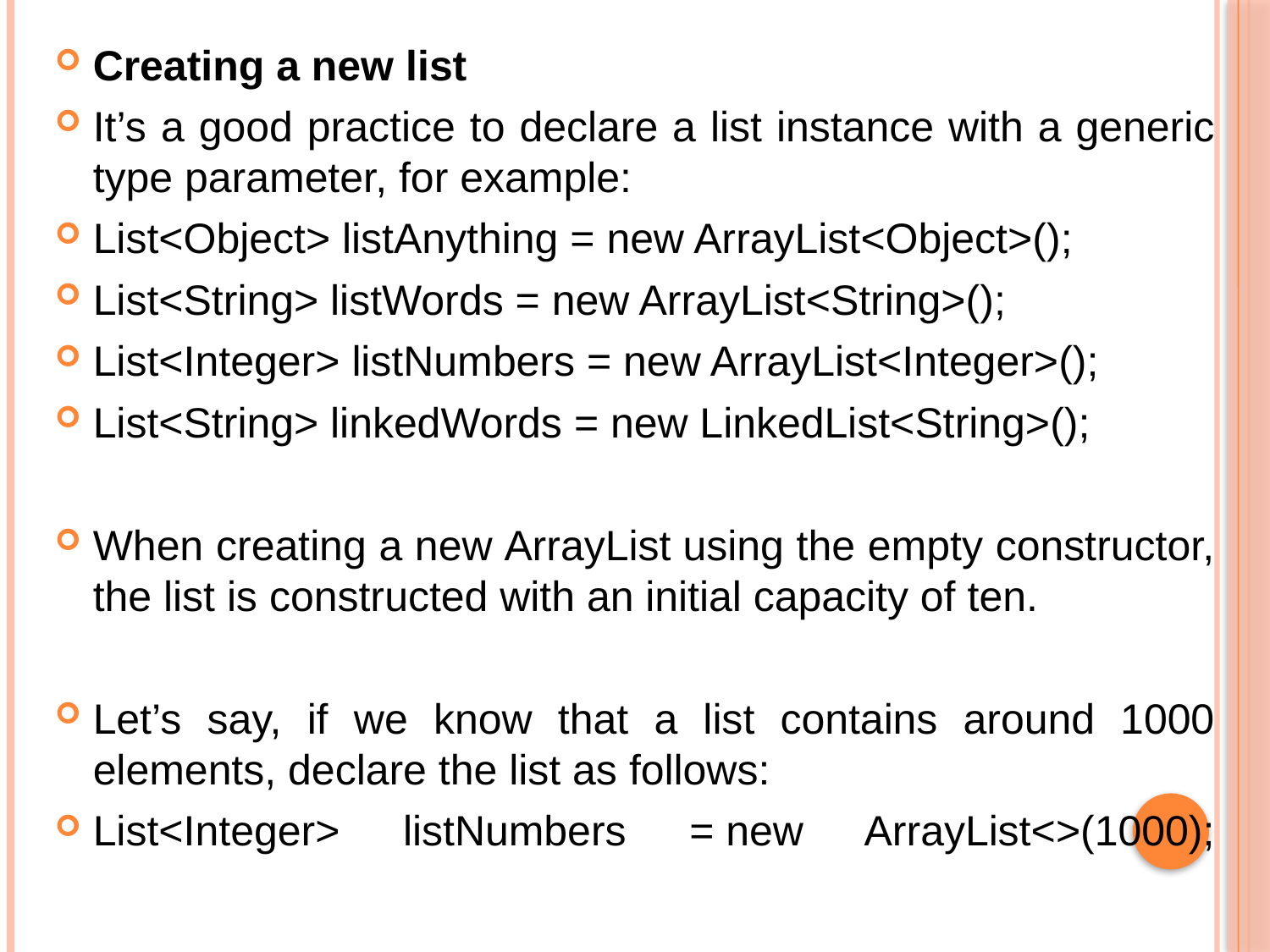

Creating a new list
It’s a good practice to declare a list instance with a generic type parameter, for example:
List<Object> listAnything = new ArrayList<Object>();
List<String> listWords = new ArrayList<String>();
List<Integer> listNumbers = new ArrayList<Integer>();
List<String> linkedWords = new LinkedList<String>();

When creating a new ArrayList using the empty constructor, the list is constructed with an initial capacity of ten.

Let’s say, if we know that a list contains around 1000 elements, declare the list as follows:
List<Integer> listNumbers = new ArrayList<>(1000);